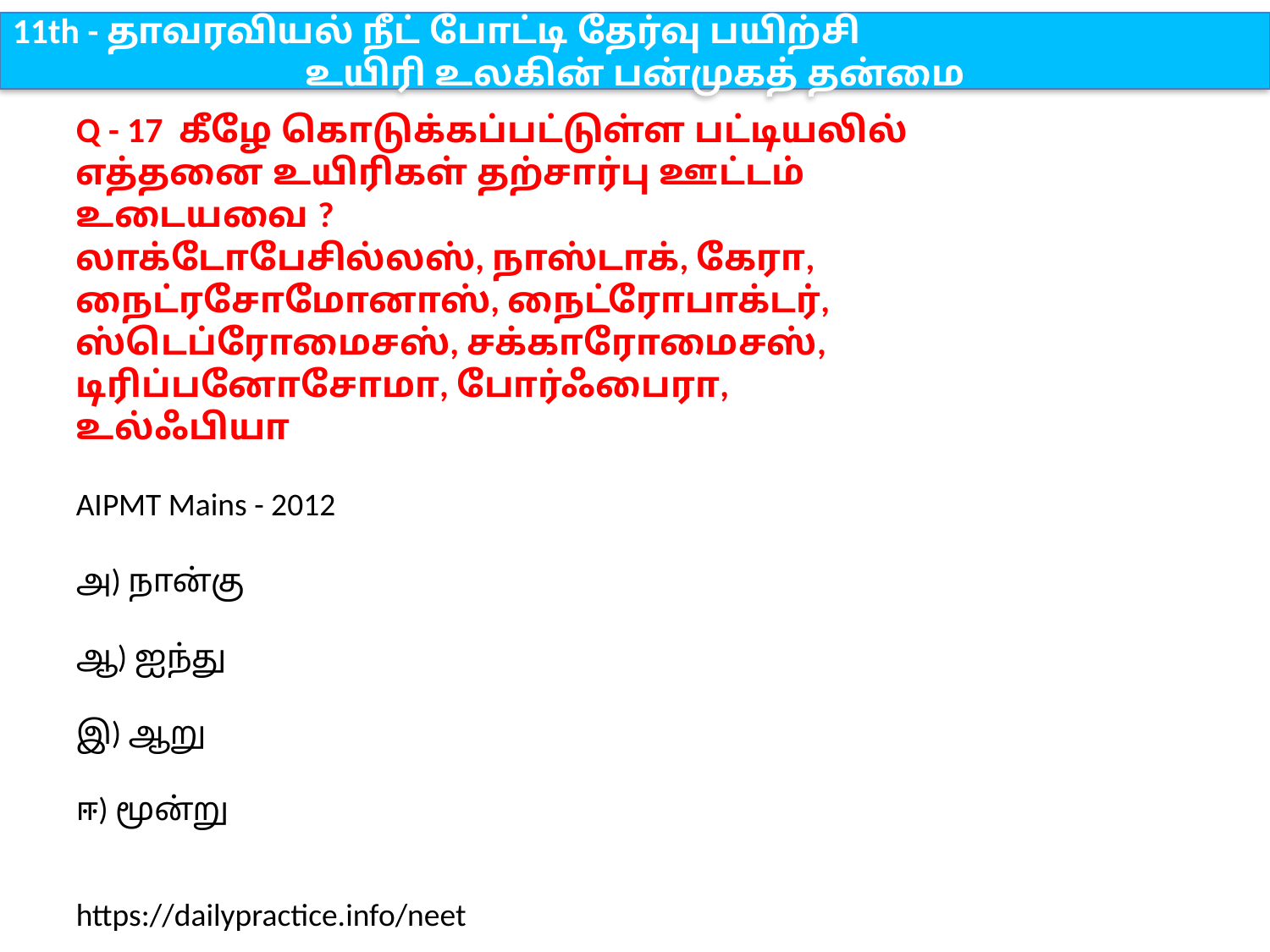

11th - தாவரவியல் நீட் போட்டி தேர்வு பயிற்சி
உயிரி உலகின் பன்முகத் தன்மை

Q - 17  கீழே கொடுக்கப்பட்டுள்ள பட்டியலில் எத்தனை உயிரிகள் தற்சார்பு ஊட்டம் உடையவை ?
லாக்டோபேசில்லஸ், நாஸ்டாக், கேரா,
நைட்ரசோமோனாஸ், நைட்ரோபாக்டர்,
ஸ்டெப்ரோமைசஸ், சக்காரோமைசஸ்,
டிரிப்பனோசோமா, போர்ஃபைரா,
உல்ஃபியா

AIPMT Mains - 2012

அ) நான்கு

ஆ) ஐந்து

இ) ஆறு

ஈ) மூன்று
https://dailypractice.info/neet